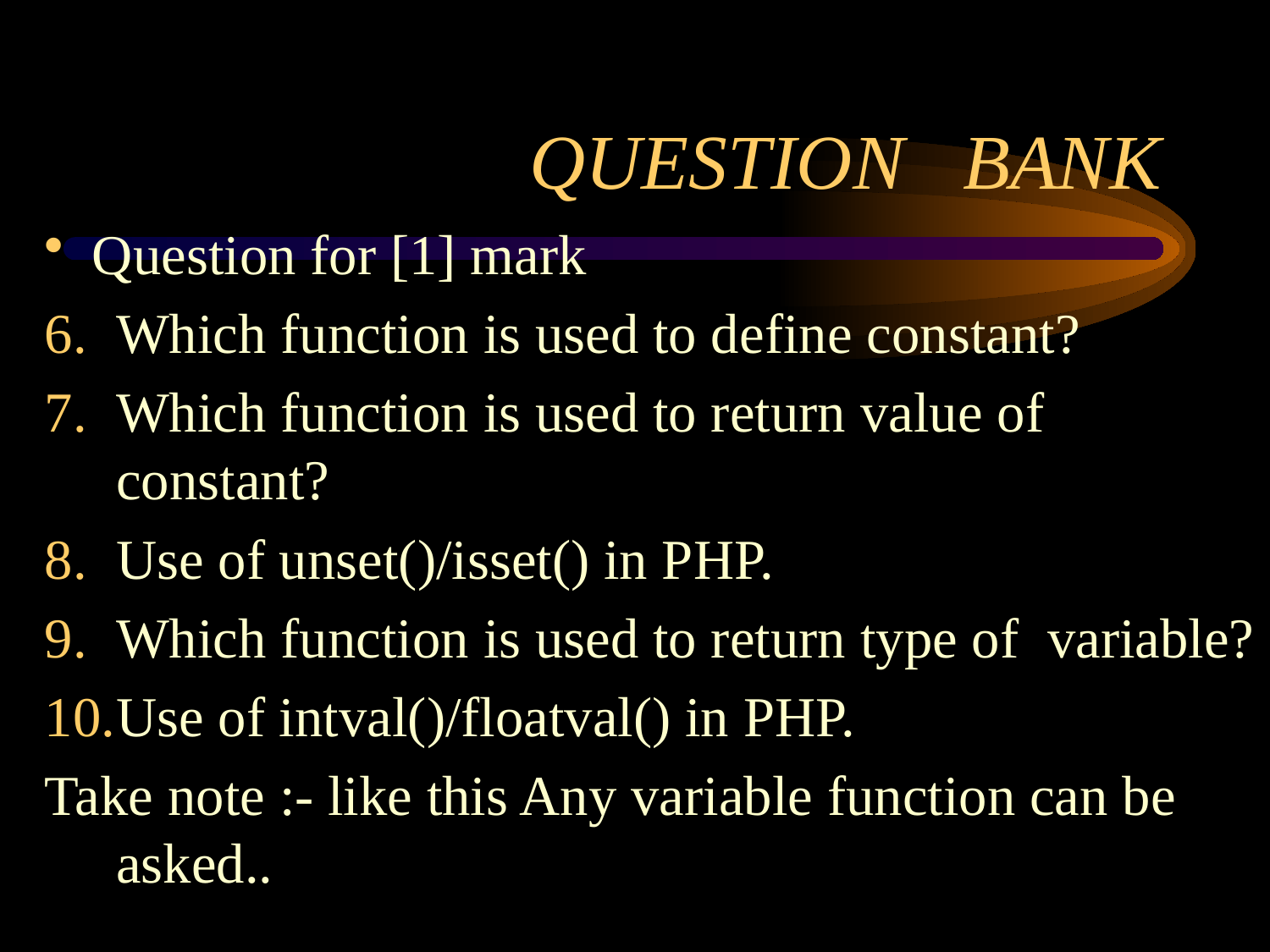

# QUESTION   BANK
Question for [1] mark
Which function is used to define constant?
Which function is used to return value of constant?
Use of unset()/isset() in PHP.
Which function is used to return type of  variable?
Use of intval()/floatval() in PHP.
Take note :- like this Any variable function can be asked..